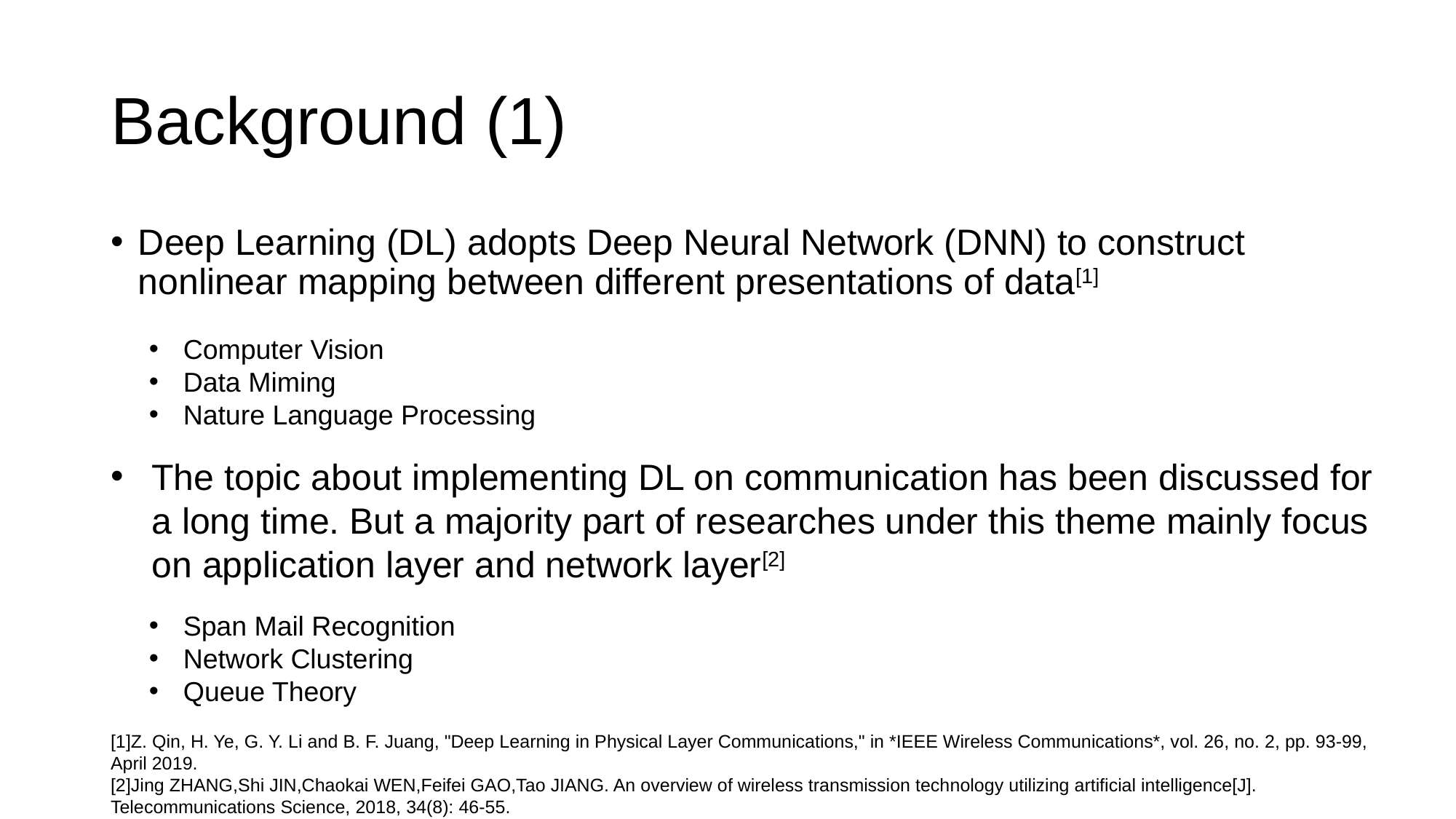

# Background (1)
Deep Learning (DL) adopts Deep Neural Network (DNN) to construct  nonlinear mapping between different presentations of data[1]
Computer Vision
Data Miming
Nature Language Processing
The topic about implementing DL on communication has been discussed for a long time. But a majority part of researches under this theme mainly focus on application layer and network layer[2]
Span Mail Recognition
Network Clustering
Queue Theory
[1]Z. Qin, H. Ye, G. Y. Li and B. F. Juang, "Deep Learning in Physical Layer Communications," in *IEEE Wireless Communications*, vol. 26, no. 2, pp. 93-99, April 2019.
[2]Jing ZHANG,Shi JIN,Chaokai WEN,Feifei GAO,Tao JIANG. An overview of wireless transmission technology utilizing artificial intelligence[J]. Telecommunications Science, 2018, 34(8): 46-55.